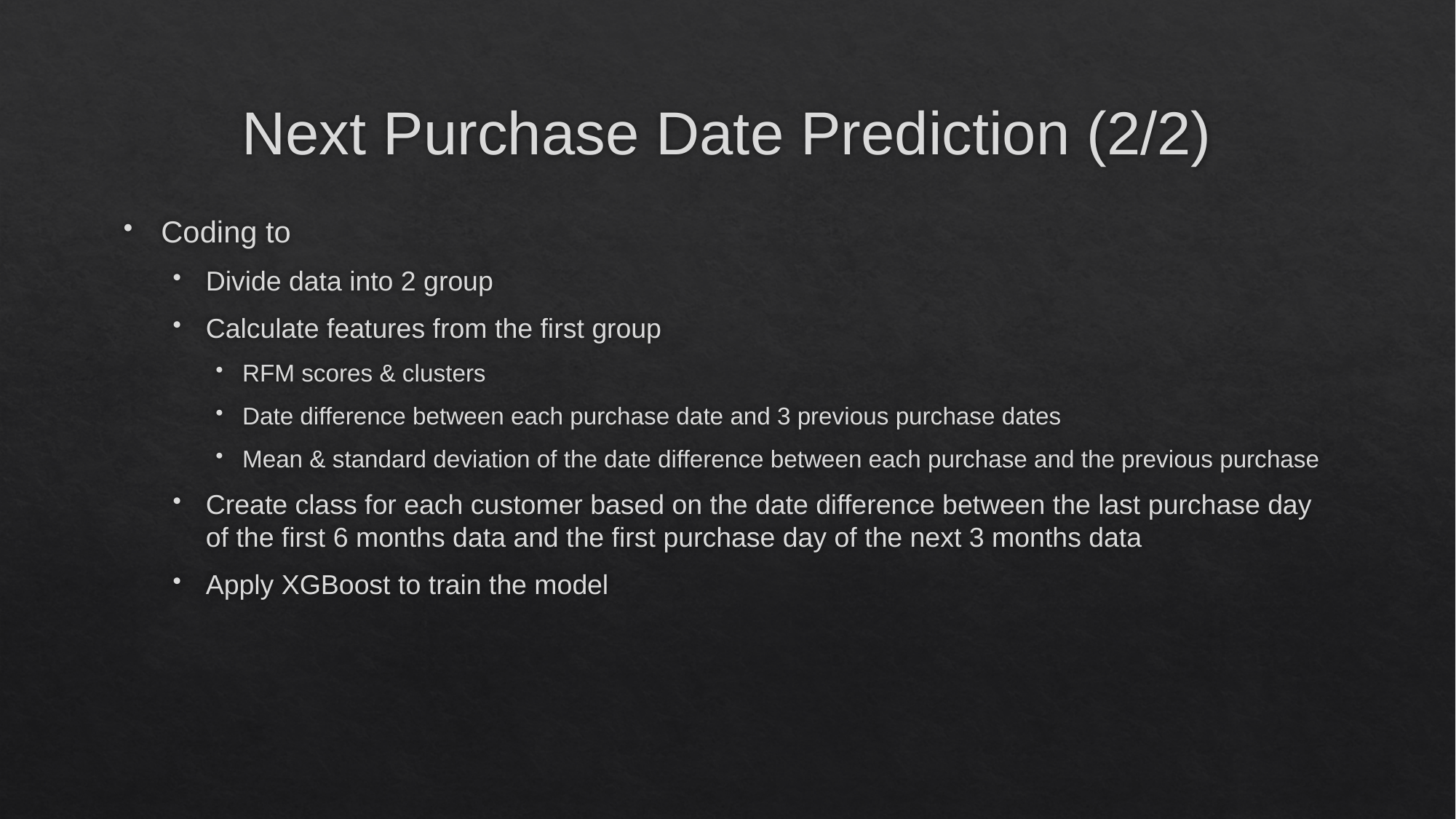

# Next Purchase Date Prediction (2/2)
Coding to
Divide data into 2 group
Calculate features from the first group
RFM scores & clusters
Date difference between each purchase date and 3 previous purchase dates
Mean & standard deviation of the date difference between each purchase and the previous purchase
Create class for each customer based on the date difference between the last purchase day of the first 6 months data and the first purchase day of the next 3 months data
Apply XGBoost to train the model